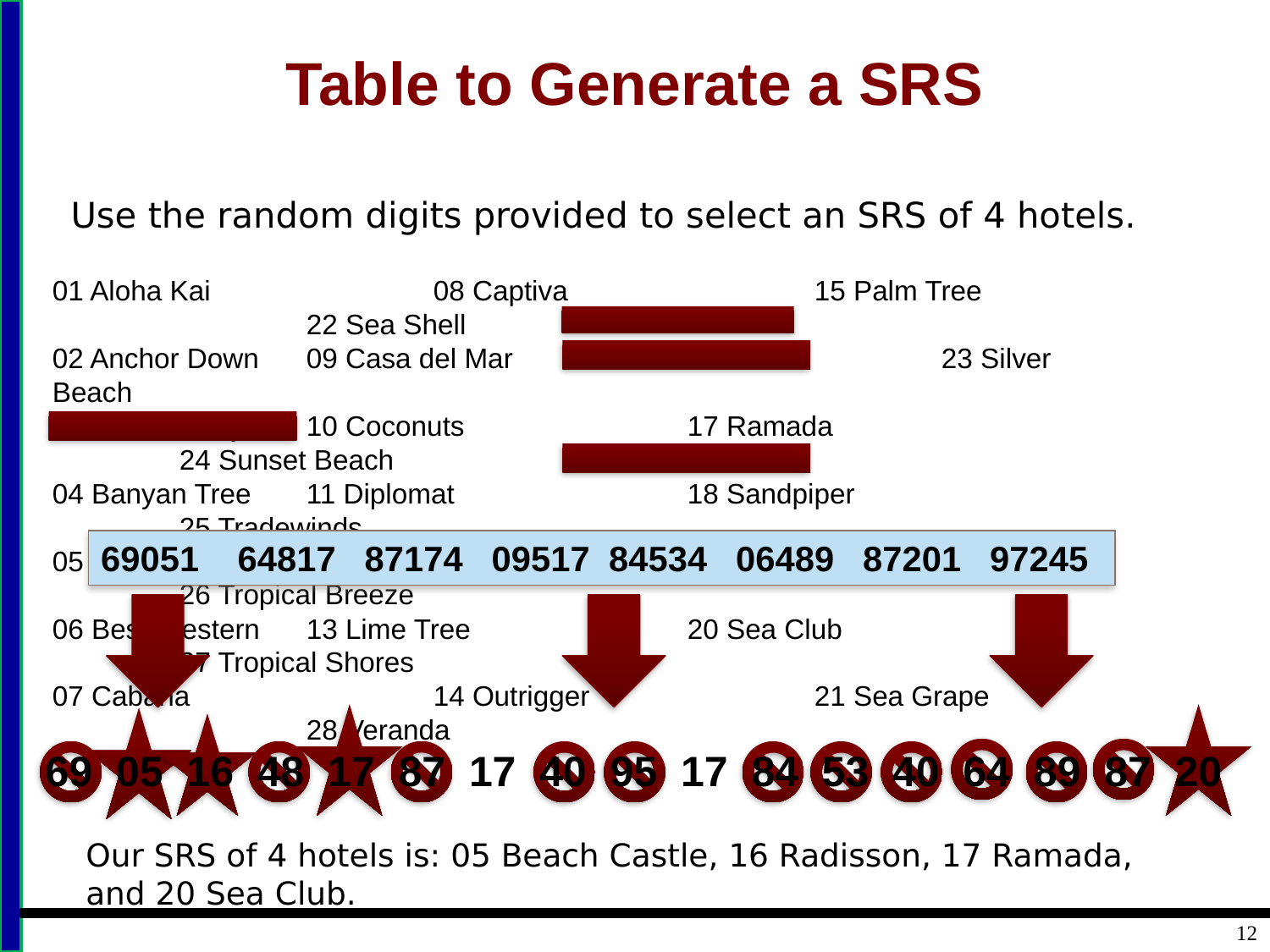

# Table to Generate a SRS
Use the random digits provided to select an SRS of 4 hotels.
01 Aloha Kai 		08 Captiva 		15 Palm Tree 		22 Sea Shell
02 Anchor Down 	09 Casa del Mar 	16 Radisson 		23 Silver Beach
03 Banana Bay 	10 Coconuts 		17 Ramada 		24 Sunset Beach
04 Banyan Tree 	11 Diplomat 		18 Sandpiper 		25 Tradewinds
05 Beach Castle 	12 Holiday Inn 		19 Sea Castle 		26 Tropical Breeze
06 Best Western 	13 Lime Tree 		20 Sea Club 		27 Tropical Shores
07 Cabana 		14 Outrigger 		21 Sea Grape 		28 Veranda

69051	 64817	 87174	 09517 	84534 	06489 	87201 	97245

69  05  16  48  17  87  17  40  95  17  84  53  40  64  89  87  20

Our SRS of 4 hotels is: 05 Beach Castle, 16 Radisson, 17 Ramada, and 20 Sea Club.